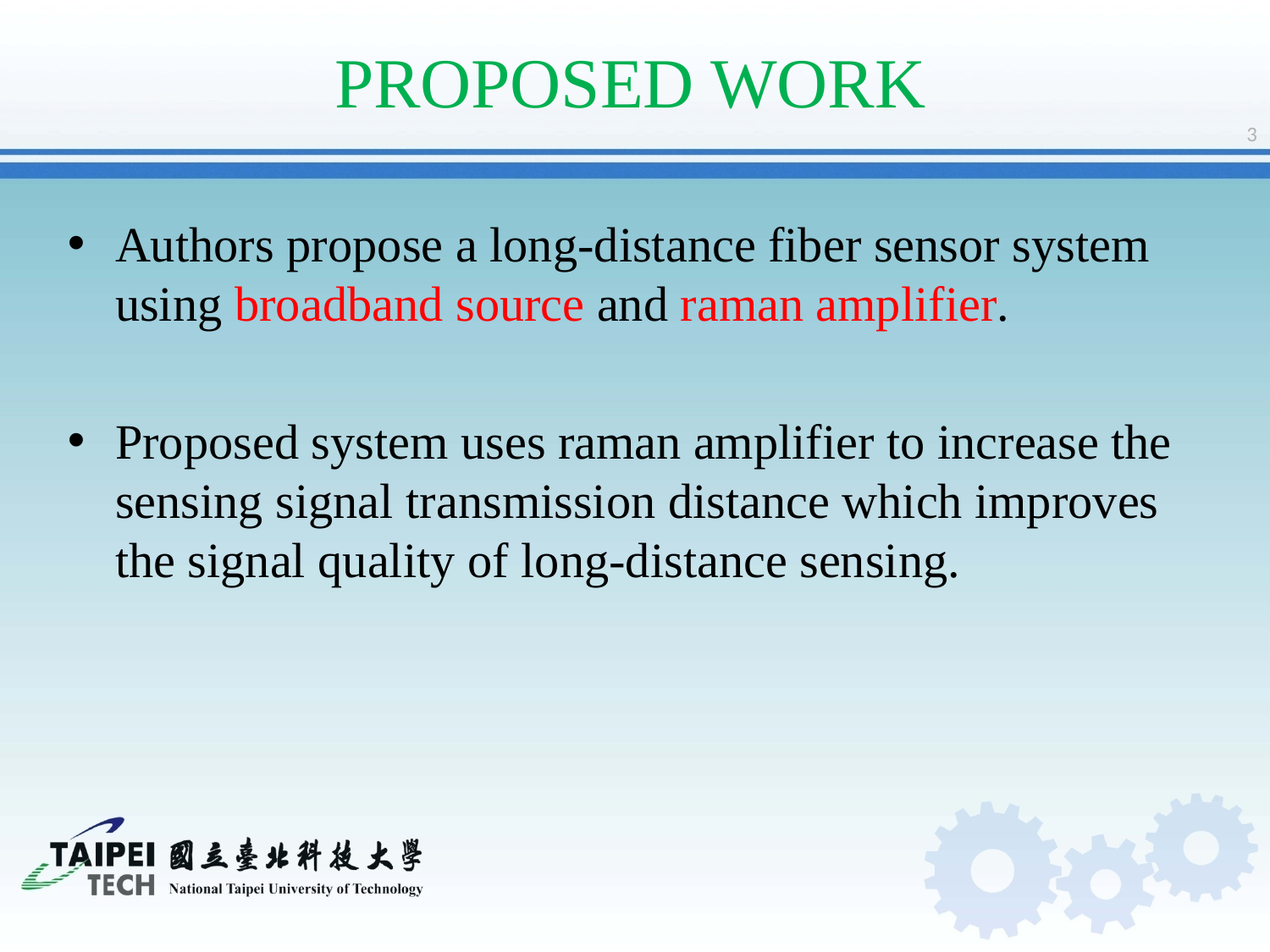

# PROPOSED WORK
3
Authors propose a long-distance fiber sensor system using broadband source and raman amplifier.

Proposed system uses raman amplifier to increase the sensing signal transmission distance which improves the signal quality of long-distance sensing.